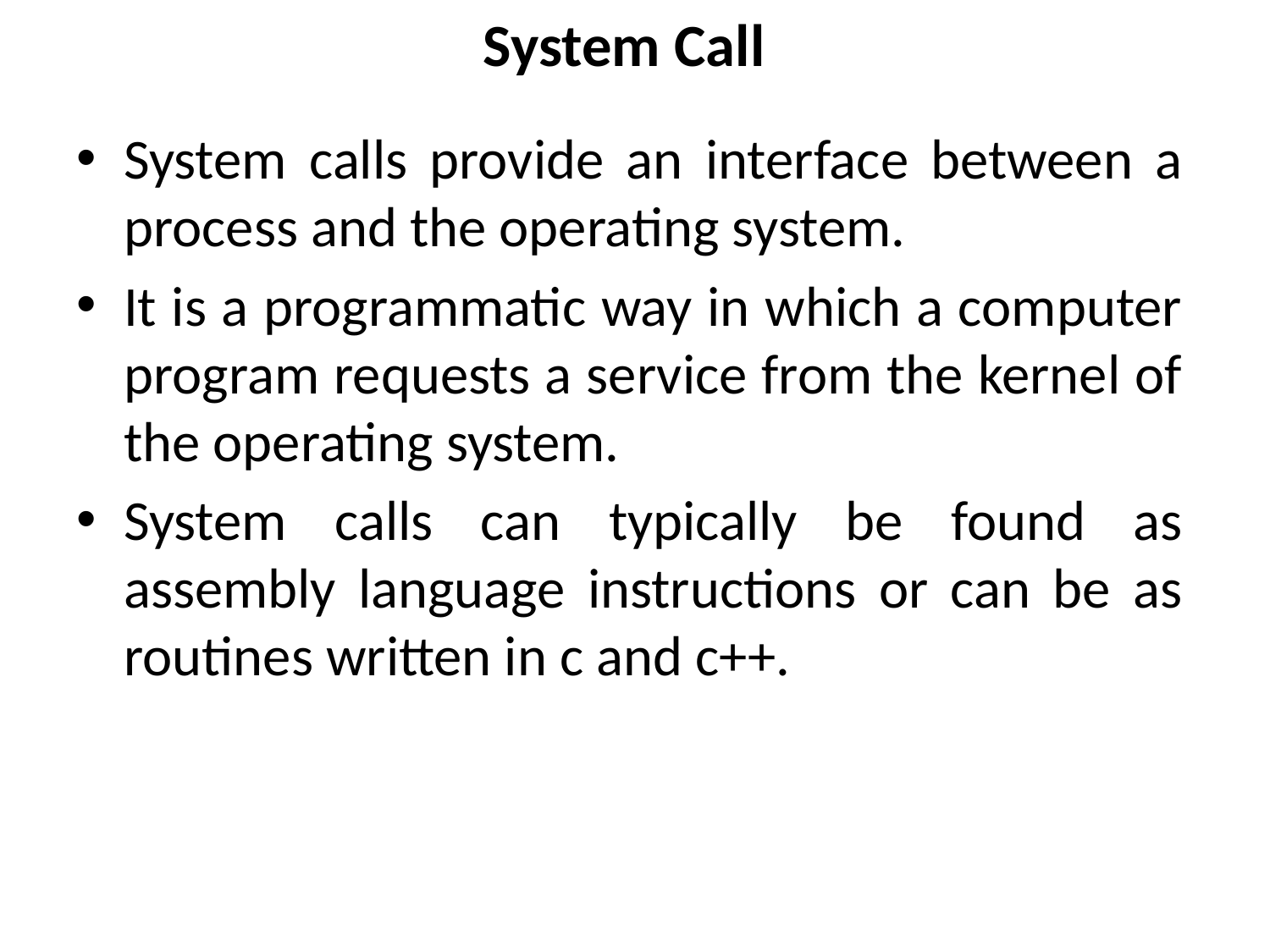

# System Call
System calls provide an interface between a process and the operating system.
It is a programmatic way in which a computer program requests a service from the kernel of the operating system.
System calls can typically be found as assembly language instructions or can be as routines written in c and c++.